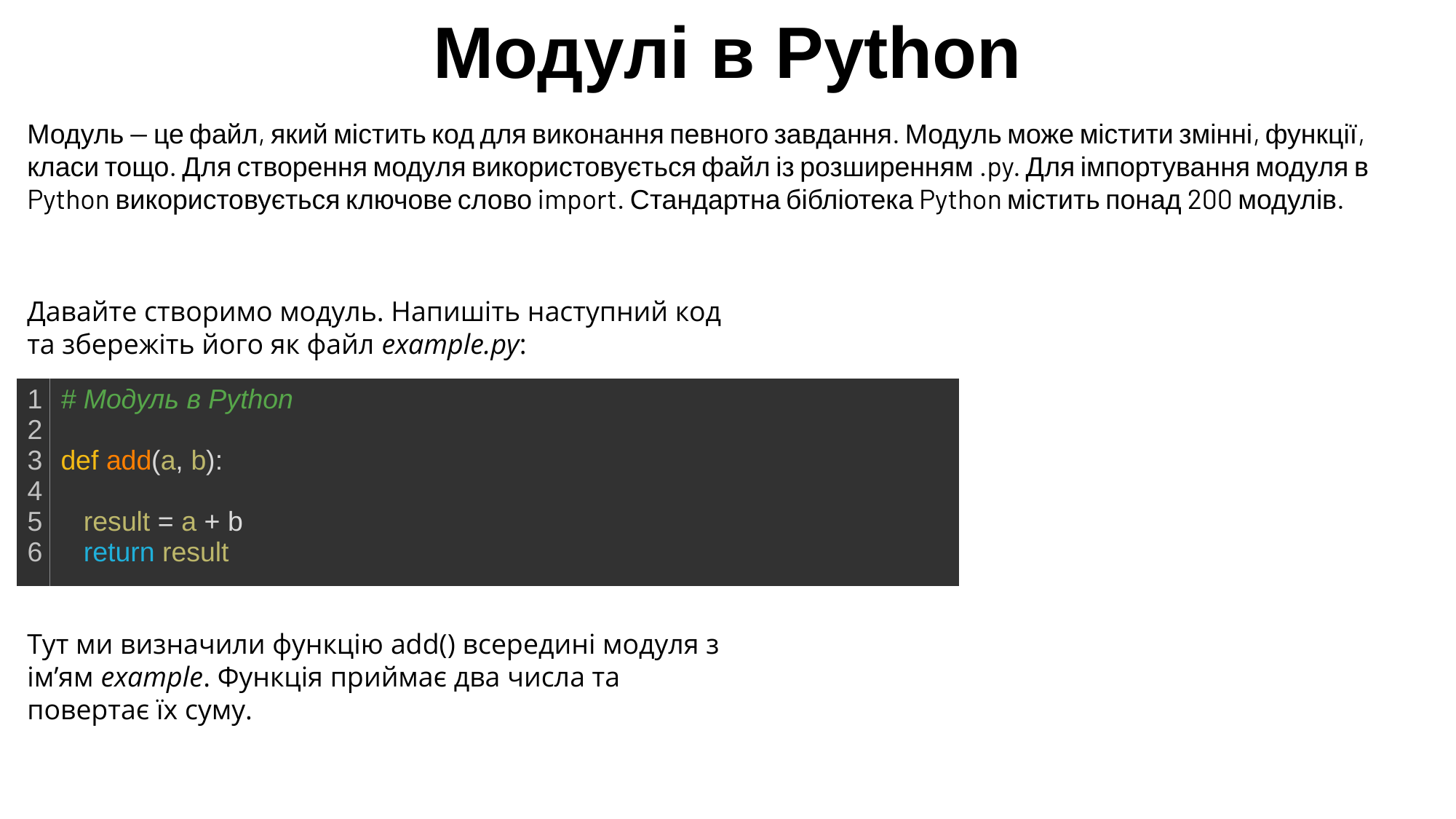

Модулі в Python
Модуль — це файл, який містить код для виконання певного завдання. Модуль може містити змінні, функції, класи тощо. Для створення модуля використовується файл із розширенням .py. Для імпортування модуля в Python використовується ключове слово import. Стандартна бібліотека Python містить понад 200 модулів.
Давайте створимо модуль. Напишіть наступний код та збережіть його як файл example.py:
| 1 2 3 4 5 6 | # Модуль в Python   def add(a, b):      result = a + b    return result |
| --- | --- |
Тут ми визначили функцію add() всередині модуля з ім’ям example. Функція приймає два числа та повертає їх суму.